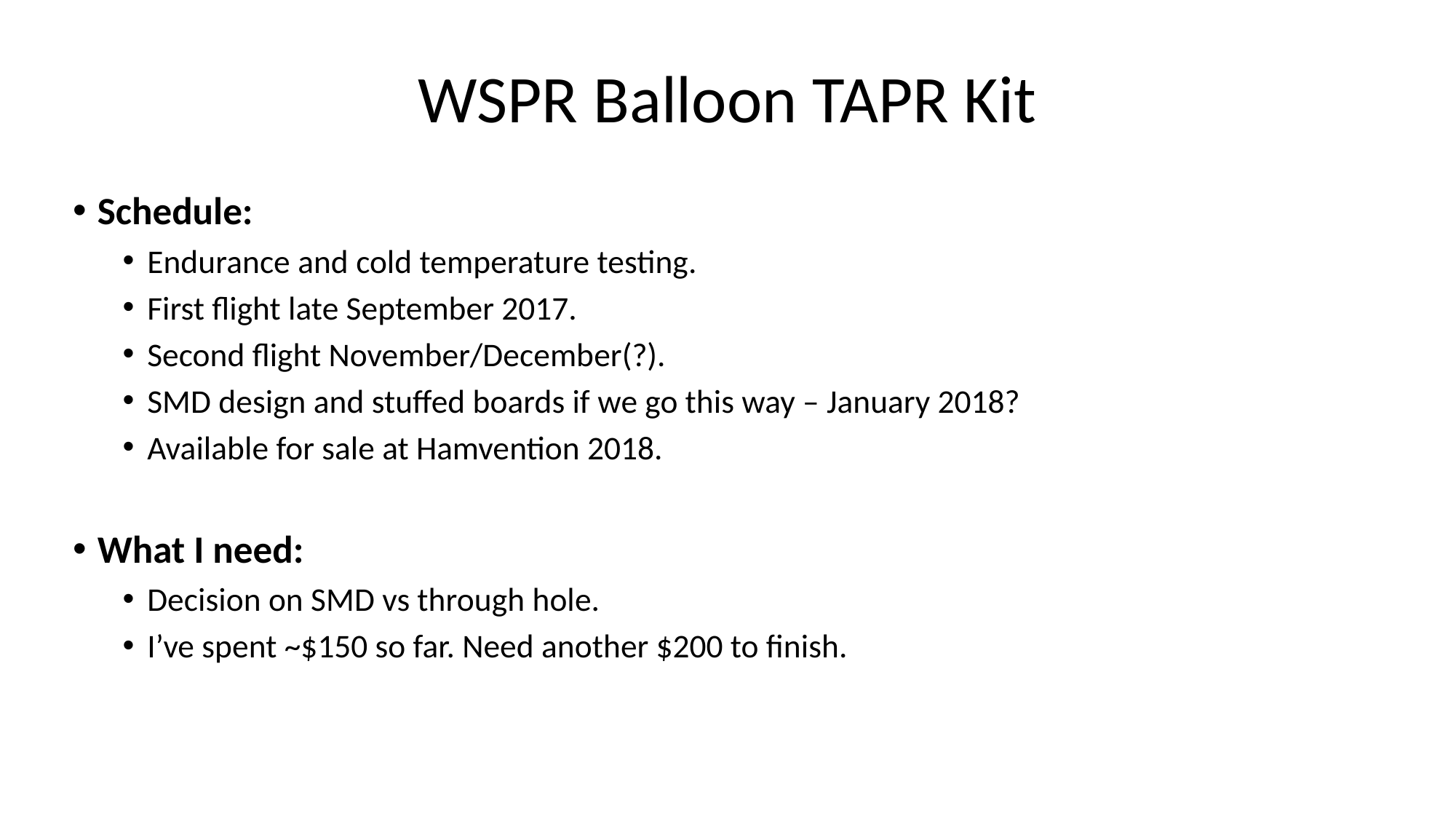

WSPR Balloon TAPR Kit

Schedule:
Endurance and cold temperature testing.
First flight late September 2017.
Second flight November/December(?).
SMD design and stuffed boards if we go this way – January 2018?
Available for sale at Hamvention 2018.

What I need:
Decision on SMD vs through hole.
I’ve spent ~$150 so far. Need another $200 to finish.